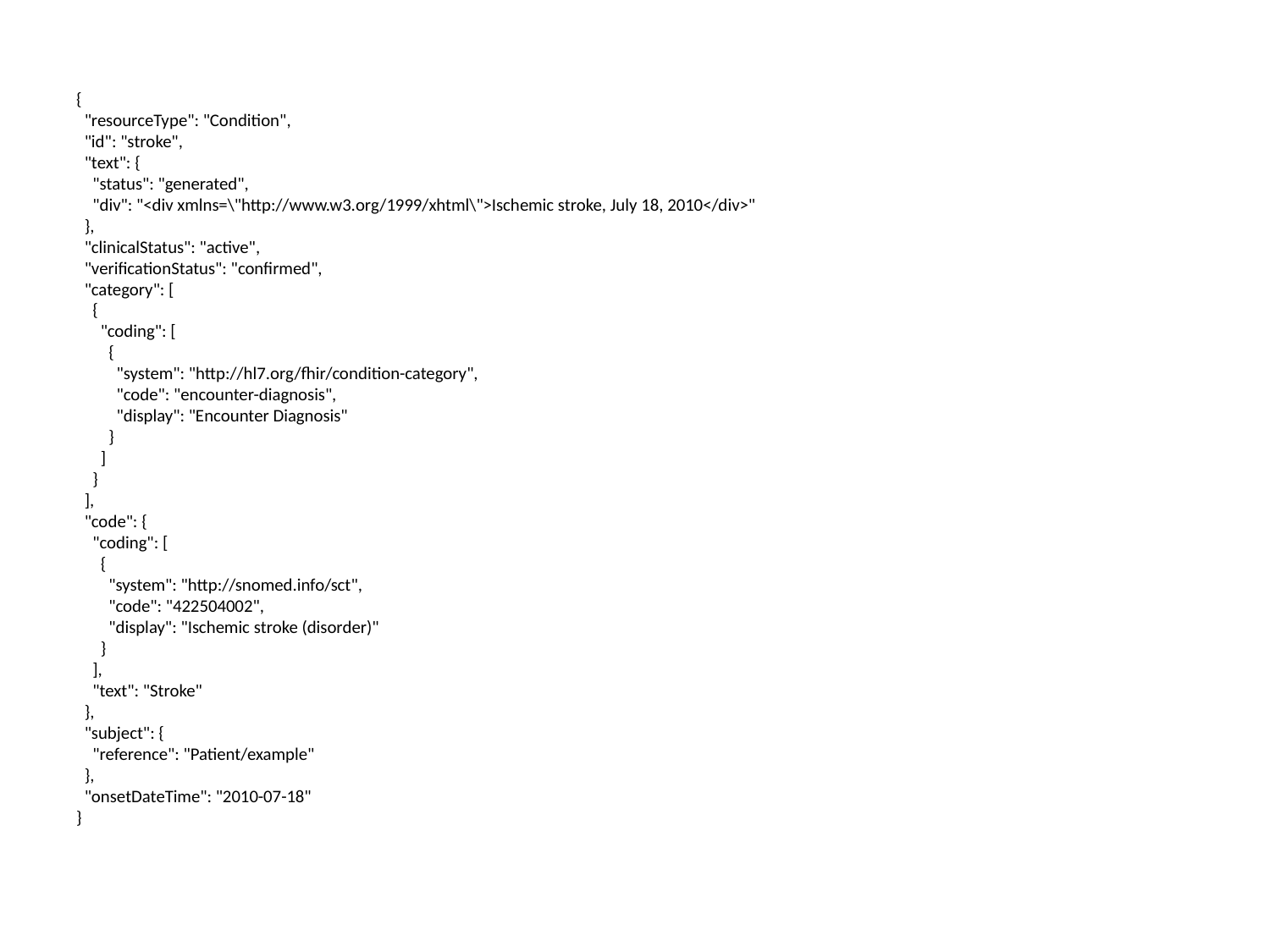

{
  "resourceType": "Condition",
  "id": "stroke",
  "text": {
    "status": "generated",
    "div": "<div xmlns=\"http://www.w3.org/1999/xhtml\">Ischemic stroke, July 18, 2010</div>"
  },
  "clinicalStatus": "active",
  "verificationStatus": "confirmed",
  "category": [
    {
      "coding": [
        {
          "system": "http://hl7.org/fhir/condition-category",
          "code": "encounter-diagnosis",
          "display": "Encounter Diagnosis"
        }
      ]
    }
  ],
  "code": {
    "coding": [
      {
        "system": "http://snomed.info/sct",
        "code": "422504002",
        "display": "Ischemic stroke (disorder)"
      }
    ],
    "text": "Stroke"
  },
  "subject": {
    "reference": "Patient/example"
  },
  "onsetDateTime": "2010-07-18"
}